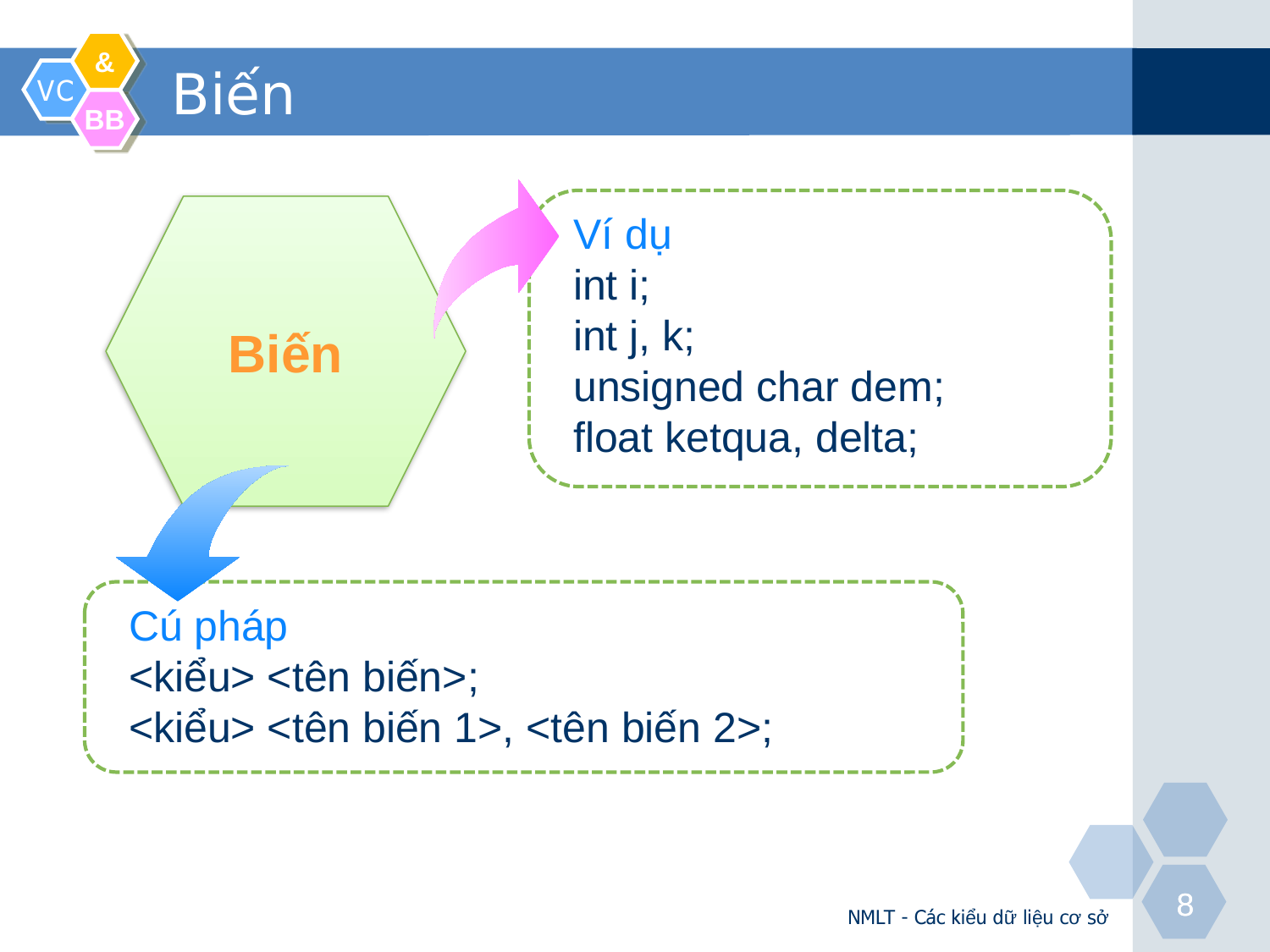

# Biến

Ví dụ
int i;
int j, k;
unsigned char dem;
float ketqua, delta;
Biến

Cú pháp
<kiểu> <tên biến>;
<kiểu> <tên biến 1>, <tên biến 2>;
NMLT - Các kiểu dữ liệu cơ sở